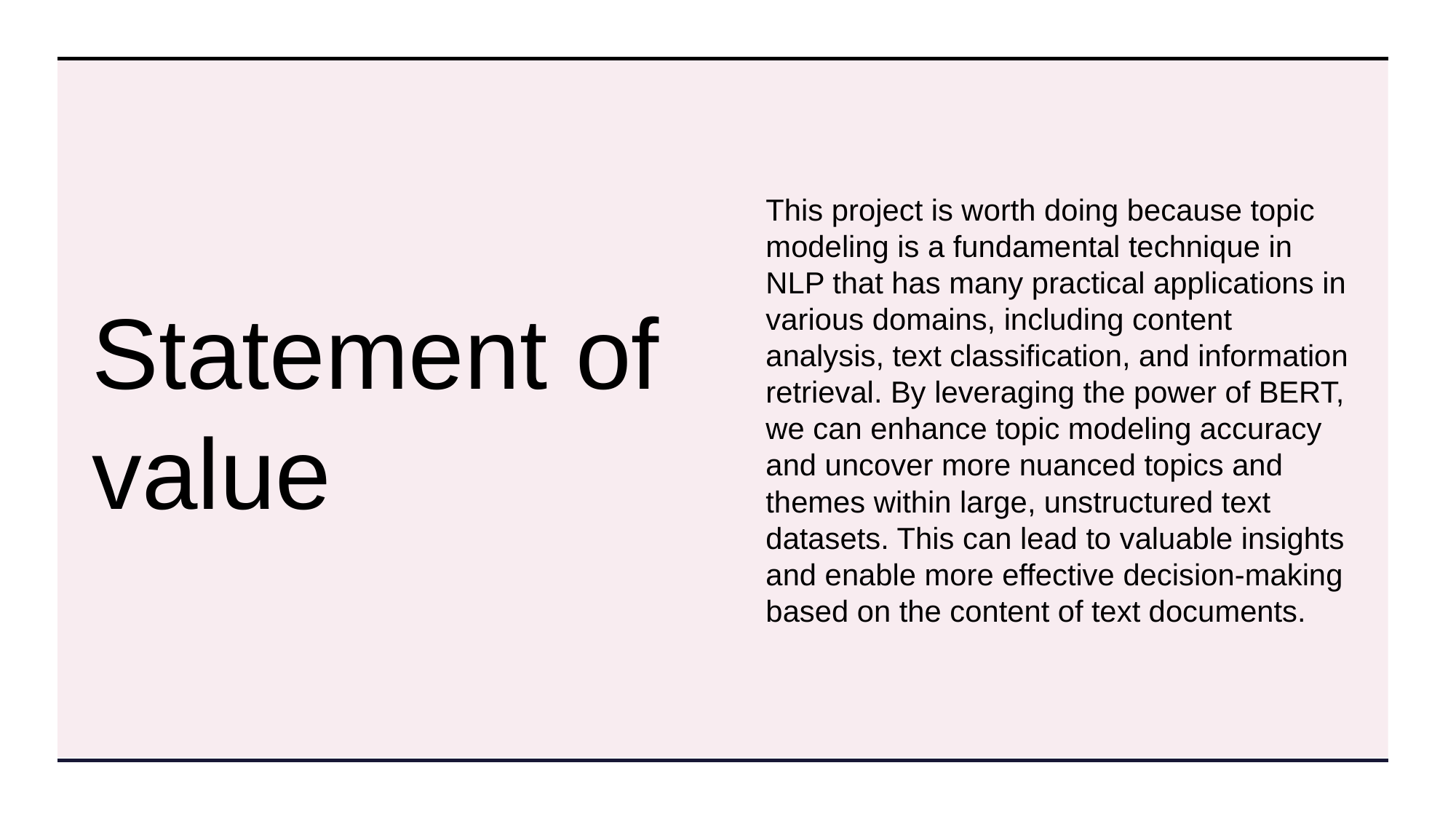

# Statement of value
This project is worth doing because topic modeling is a fundamental technique in NLP that has many practical applications in various domains, including content analysis, text classification, and information retrieval. By leveraging the power of BERT, we can enhance topic modeling accuracy and uncover more nuanced topics and themes within large, unstructured text datasets. This can lead to valuable insights and enable more effective decision-making based on the content of text documents.